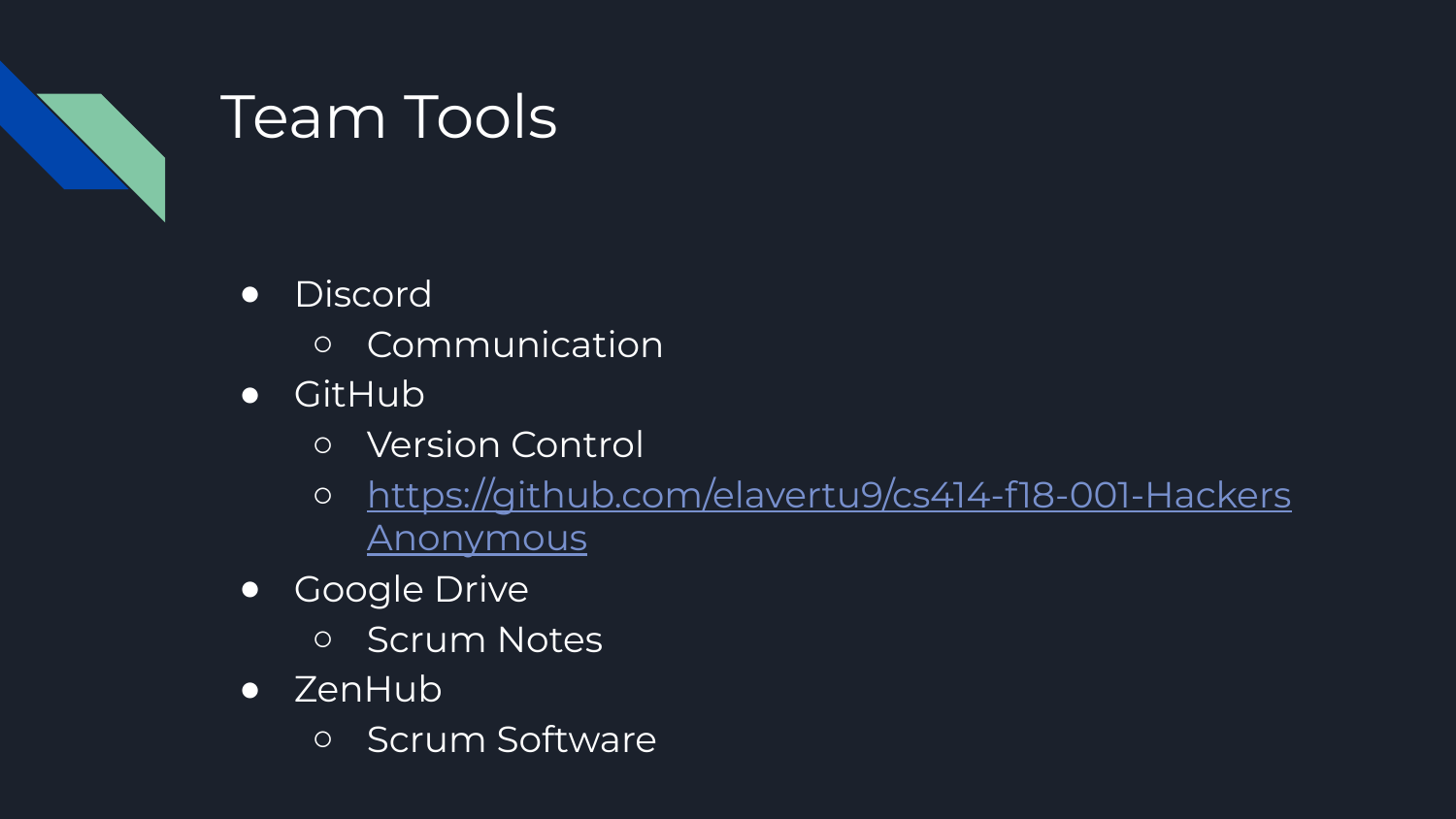

# Team Tools
Discord
Communication
GitHub
Version Control
https://github.com/elavertu9/cs414-f18-001-HackersAnonymous
Google Drive
Scrum Notes
ZenHub
Scrum Software